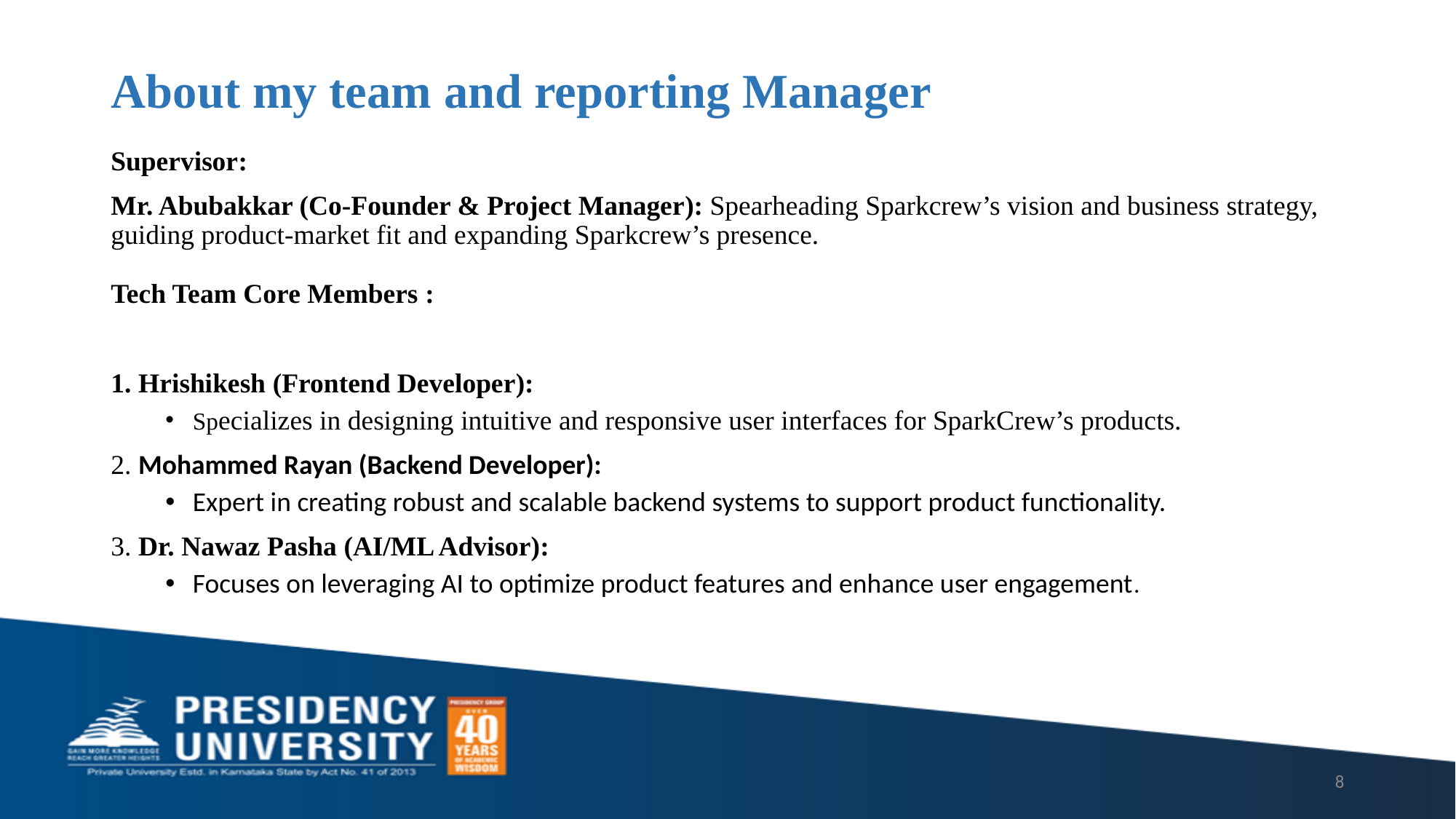

# About my team and reporting Manager
Supervisor:
Mr. Abubakkar (Co-Founder & Project Manager): Spearheading Sparkcrew’s vision and business strategy, guiding product-market fit and expanding Sparkcrew’s presence.
Tech Team Core Members :

1. Hrishikesh (Frontend Developer):
Specializes in designing intuitive and responsive user interfaces for SparkCrew’s products.
2. Mohammed Rayan (Backend Developer):
Expert in creating robust and scalable backend systems to support product functionality.
3. Dr. Nawaz Pasha (AI/ML Advisor):
Focuses on leveraging AI to optimize product features and enhance user engagement.
8